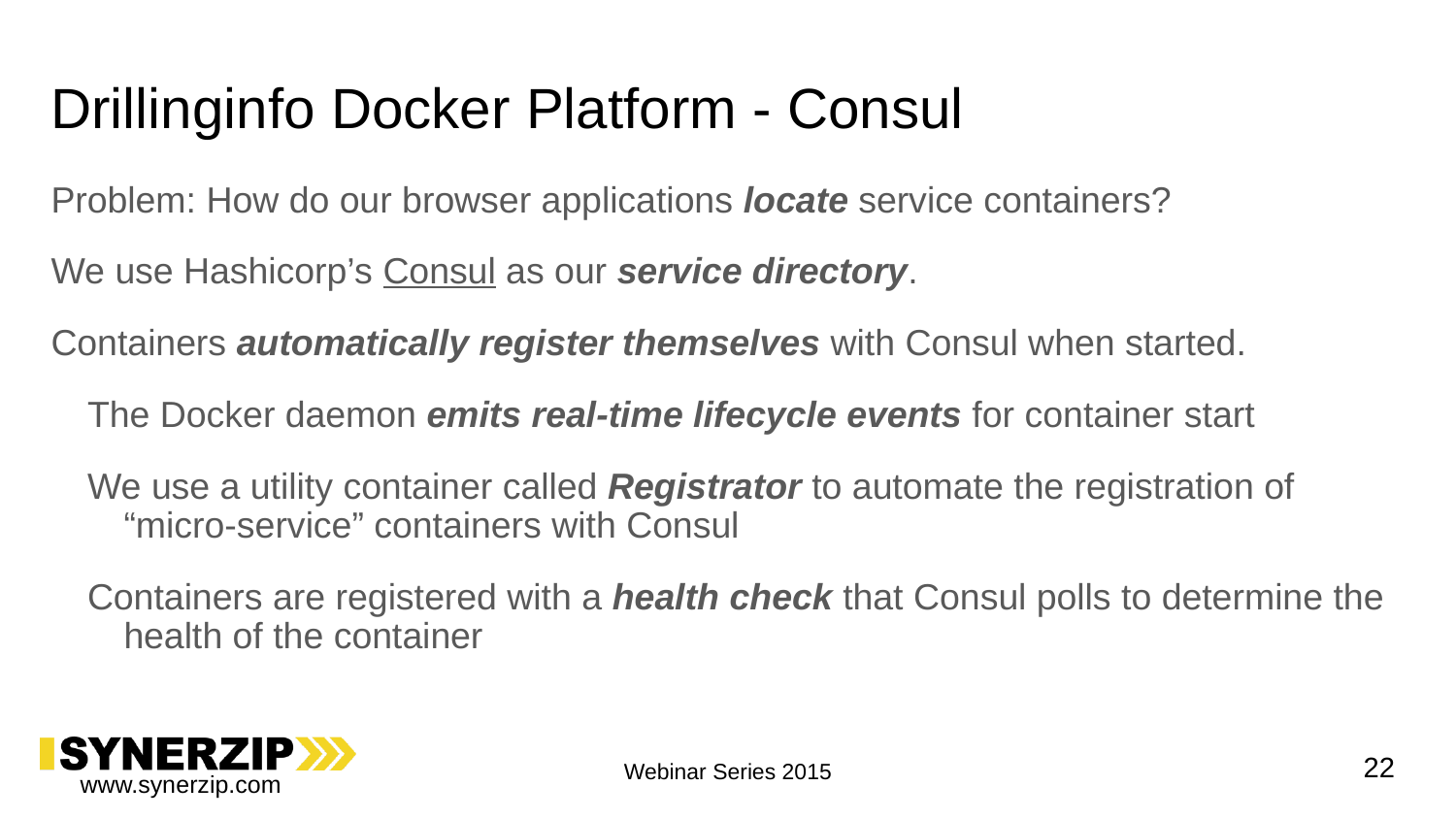

# Drillinginfo Docker Platform - Consul
Problem: How do our browser applications locate service containers?
We use Hashicorp’s Consul as our service directory.
Containers automatically register themselves with Consul when started.
The Docker daemon emits real-time lifecycle events for container start
We use a utility container called Registrator to automate the registration of “micro-service” containers with Consul
Containers are registered with a health check that Consul polls to determine the health of the container
22